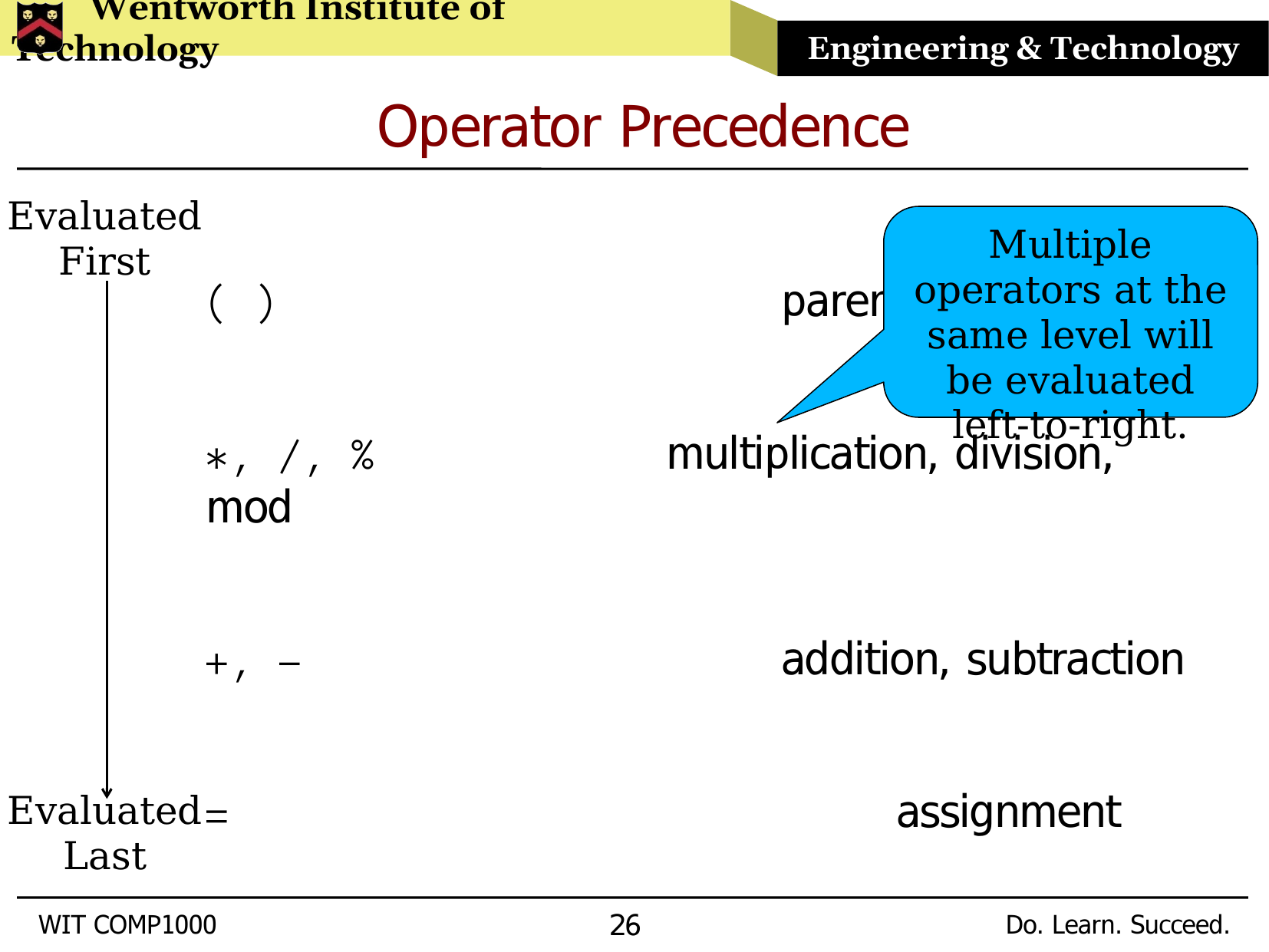

# Operator Precedence
Evaluated
First
Multiple operators at the same level will be evaluated left-to-right.
( ) 					parentheses

*, /, %			multiplication, division, mod

+, -					addition, subtraction

=						assignment
Evaluated
Last